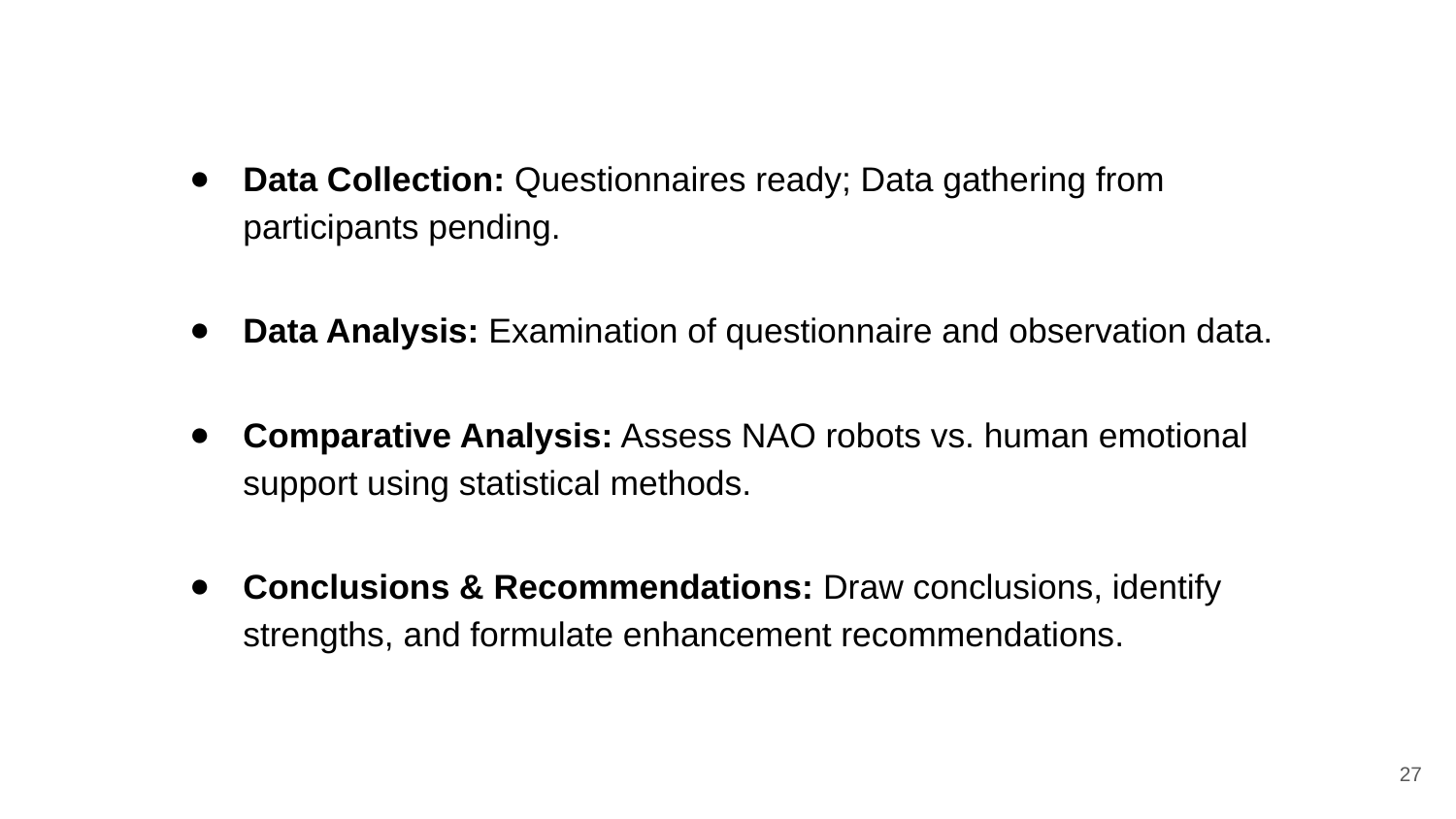

Data Collection: Questionnaires ready; Data gathering from participants pending.

Data Analysis: Examination of questionnaire and observation data.

Comparative Analysis: Assess NAO robots vs. human emotional support using statistical methods.

Conclusions & Recommendations: Draw conclusions, identify strengths, and formulate enhancement recommendations.

27